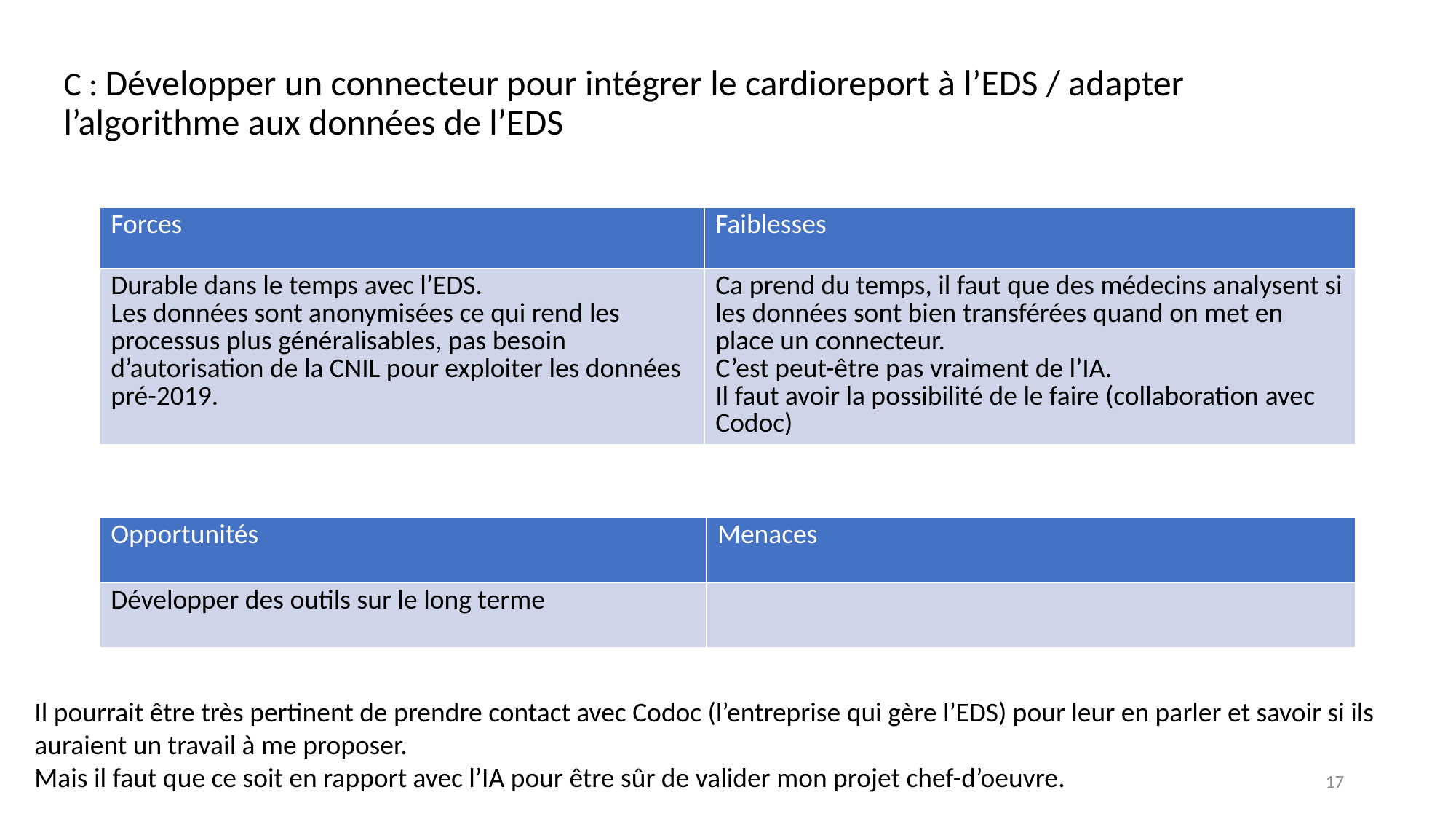

# C : Développer un connecteur pour intégrer le cardioreport à l’EDS / adapter l’algorithme aux données de l’EDS
| Forces | Faiblesses |
| --- | --- |
| Durable dans le temps avec l’EDS. Les données sont anonymisées ce qui rend les processus plus généralisables, pas besoin d’autorisation de la CNIL pour exploiter les données pré-2019. | Ca prend du temps, il faut que des médecins analysent si les données sont bien transférées quand on met en place un connecteur. C’est peut-être pas vraiment de l’IA. Il faut avoir la possibilité de le faire (collaboration avec Codoc) |
| Opportunités | Menaces |
| --- | --- |
| Développer des outils sur le long terme |  |
Il pourrait être très pertinent de prendre contact avec Codoc (l’entreprise qui gère l’EDS) pour leur en parler et savoir si ils auraient un travail à me proposer.
Mais il faut que ce soit en rapport avec l’IA pour être sûr de valider mon projet chef-d’oeuvre.
17